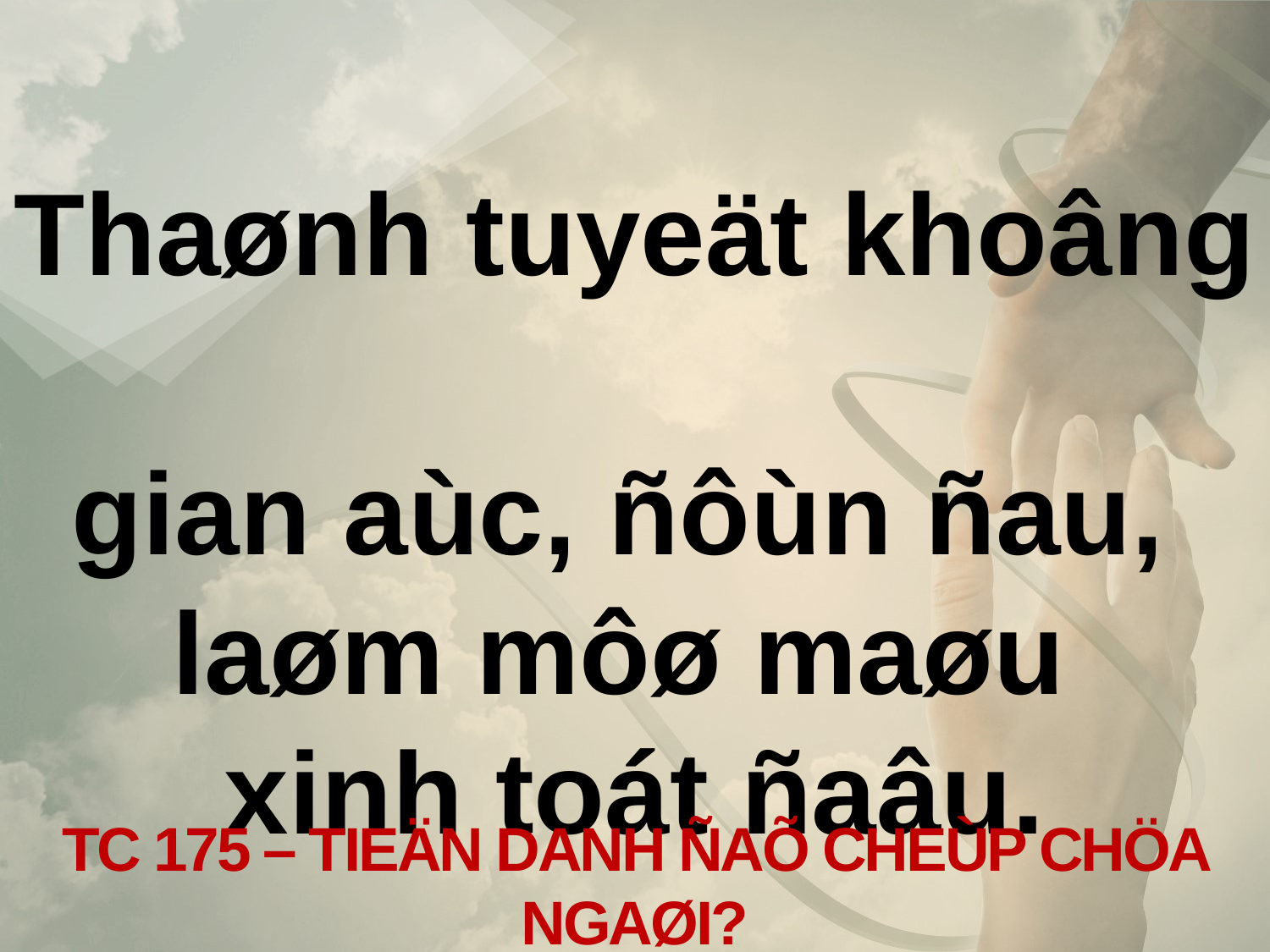

Thaønh tuyeät khoâng
gian aùc, ñôùn ñau,
laøm môø maøu
xinh toát ñaâu.
TC 175 – TIEÄN DANH ÑAÕ CHEÙP CHÖA NGAØI?